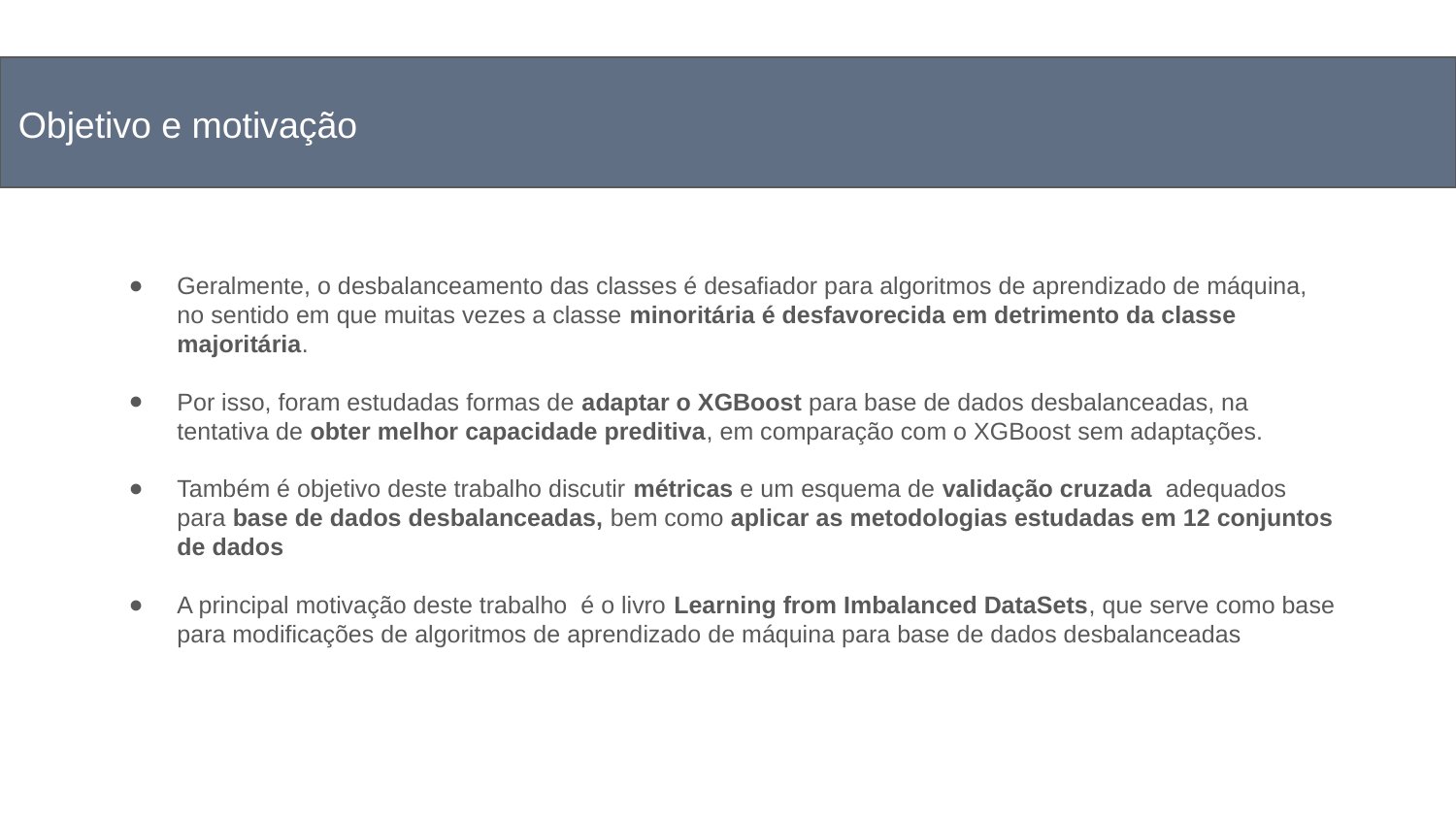

Objetivo e motivação
# Organização a apresentação
Geralmente, o desbalanceamento das classes é desafiador para algoritmos de aprendizado de máquina, no sentido em que muitas vezes a classe minoritária é desfavorecida em detrimento da classe majoritária.

Por isso, foram estudadas formas de adaptar o XGBoost para base de dados desbalanceadas, na tentativa de obter melhor capacidade preditiva, em comparação com o XGBoost sem adaptações.

Também é objetivo deste trabalho discutir métricas e um esquema de validação cruzada  adequados para base de dados desbalanceadas, bem como aplicar as metodologias estudadas em 12 conjuntos de dados

A principal motivação deste trabalho  é o livro Learning from Imbalanced DataSets, que serve como base para modificações de algoritmos de aprendizado de máquina para base de dados desbalanceadas